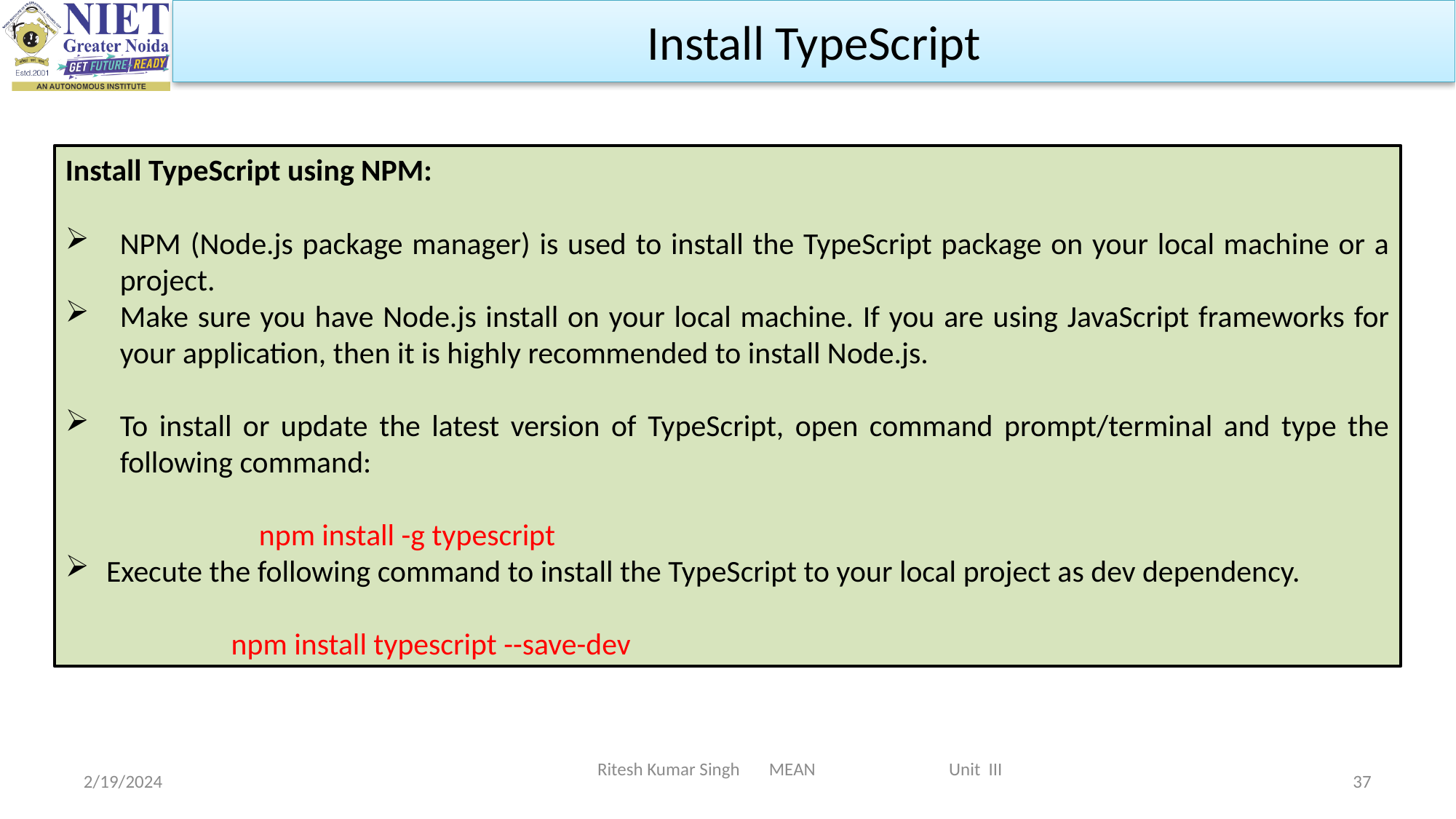

Install TypeScript
Install TypeScript using NPM:

NPM (Node.js package manager) is used to install the TypeScript package on your local machine or a project.
Make sure you have Node.js install on your local machine. If you are using JavaScript frameworks for your application, then it is highly recommended to install Node.js.

To install or update the latest version of TypeScript, open command prompt/terminal and type the following command:

                            npm install -g typescript
Execute the following command to install the TypeScript to your local project as dev dependency.

                        npm install typescript --save-dev

Ritesh Kumar Singh       MEAN                                Unit  III
2/19/2024
37